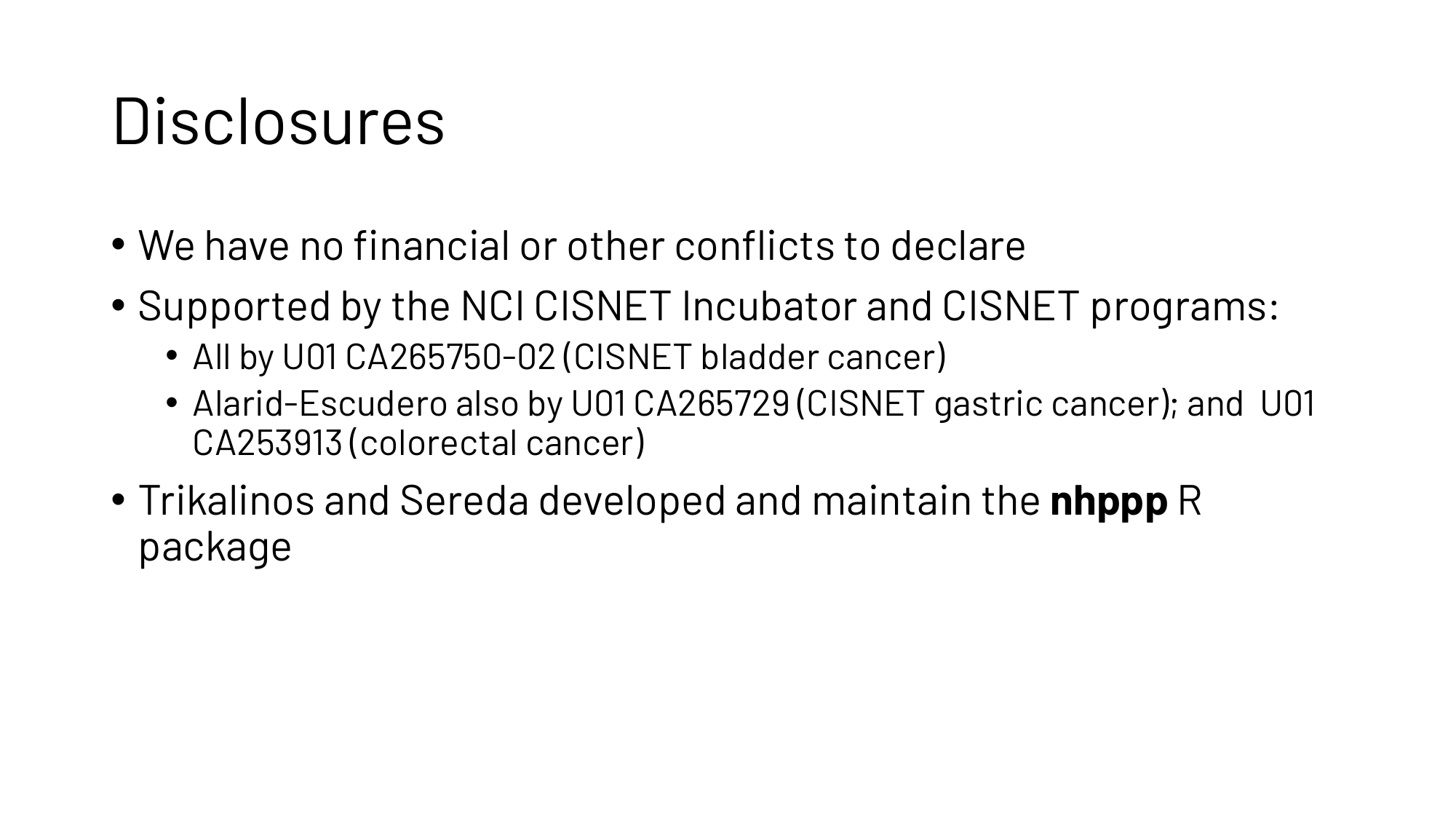

# Disclosures
We have no financial or other conflicts to declare
Supported by the NCI CISNET Incubator and CISNET programs:
All by U01 CA265750-02 (CISNET bladder cancer)
Alarid-Escudero also by U01 CA265729 (CISNET gastric cancer); and  U01 CA253913 (colorectal cancer)
Trikalinos and Sereda developed and maintain the nhppp R package